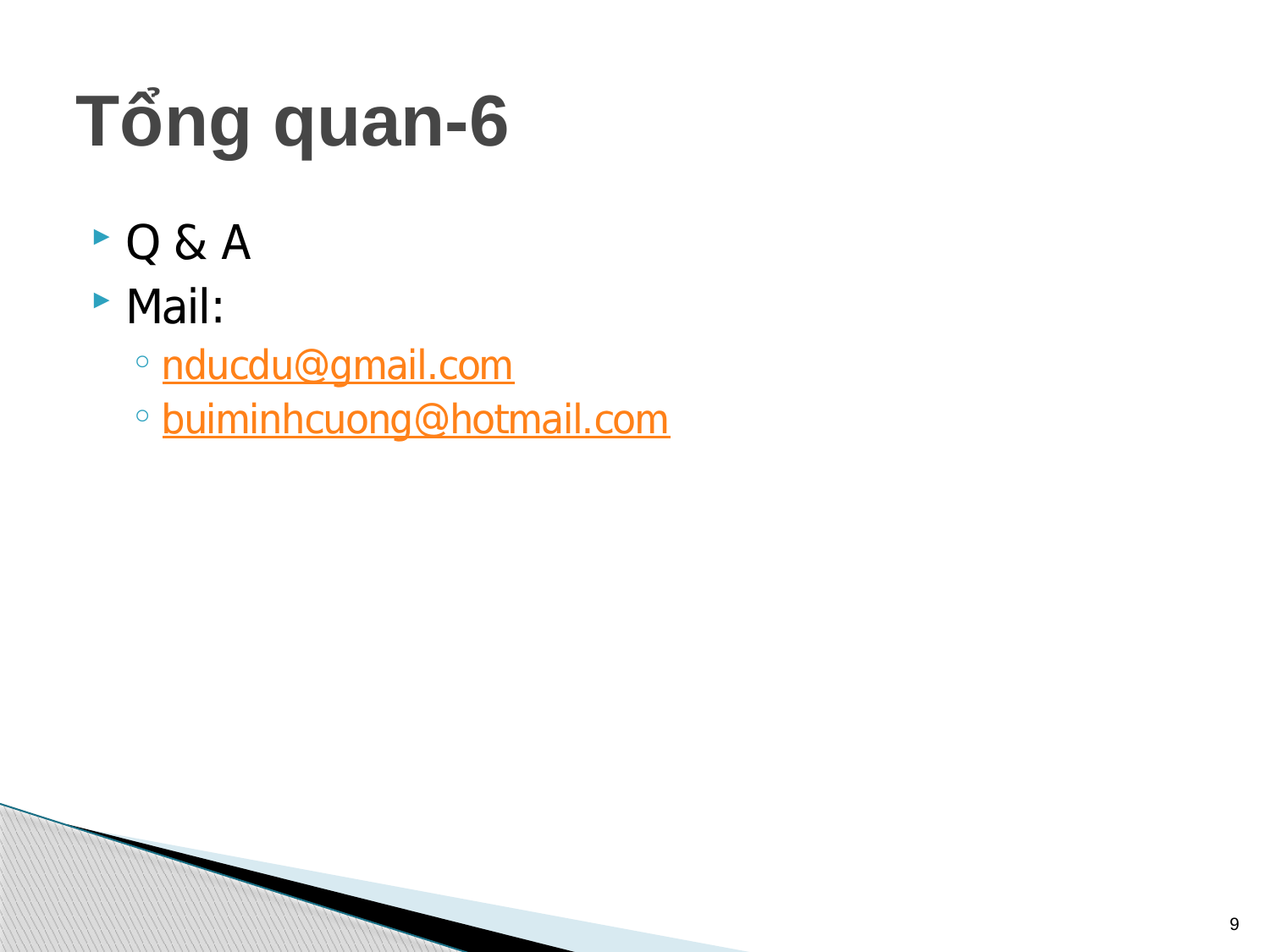

# Tổng quan-6
Q & A
Mail:
nducdu@gmail.com
buiminhcuong@hotmail.com

9